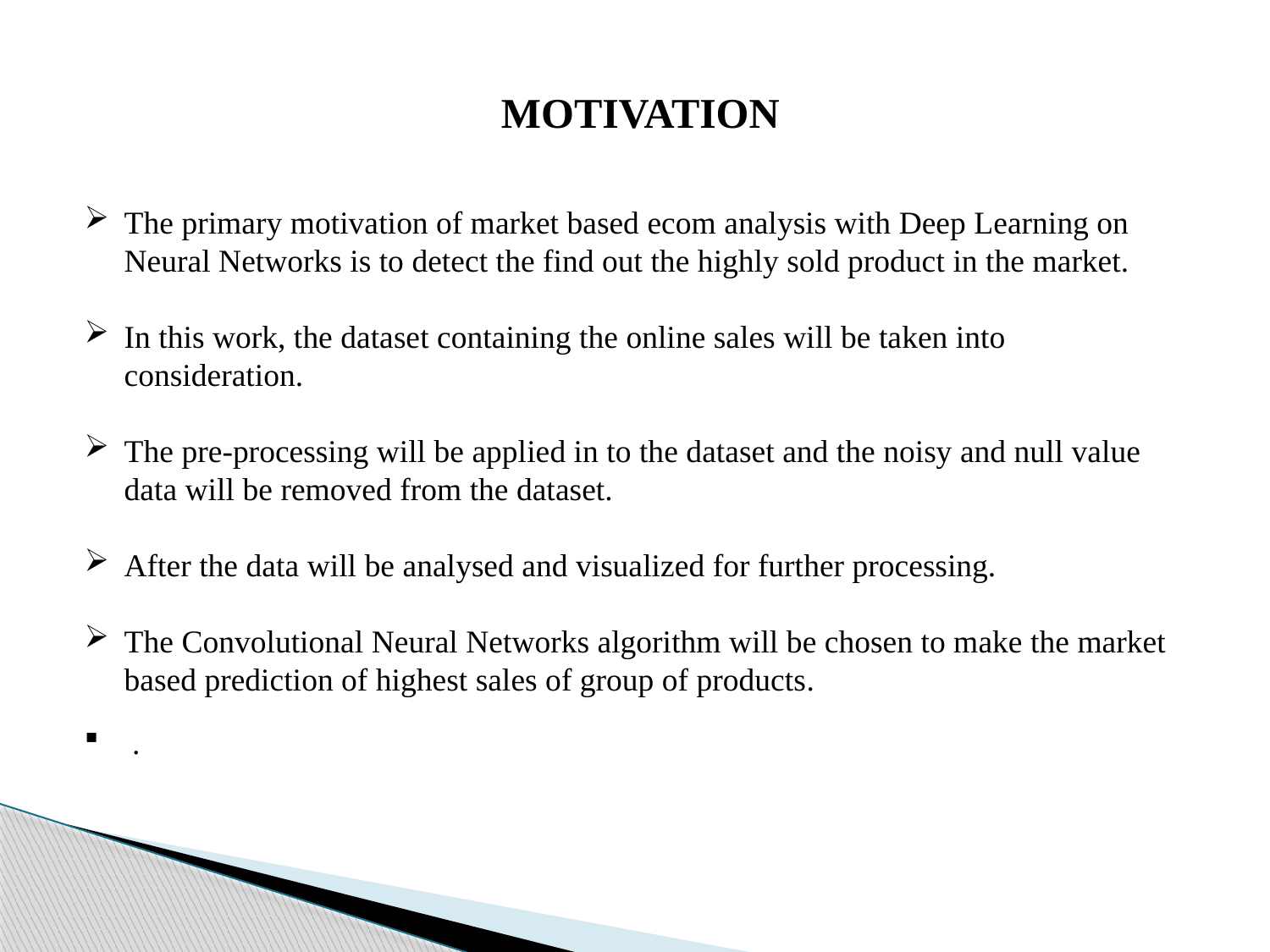

Motivation
The primary motivation of market based ecom analysis with Deep Learning on Neural Networks is to detect the find out the highly sold product in the market.

In this work, the dataset containing the online sales will be taken into consideration.

The pre-processing will be applied in to the dataset and the noisy and null value data will be removed from the dataset.

After the data will be analysed and visualized for further processing.

The Convolutional Neural Networks algorithm will be chosen to make the market based prediction of highest sales of group of products.
.